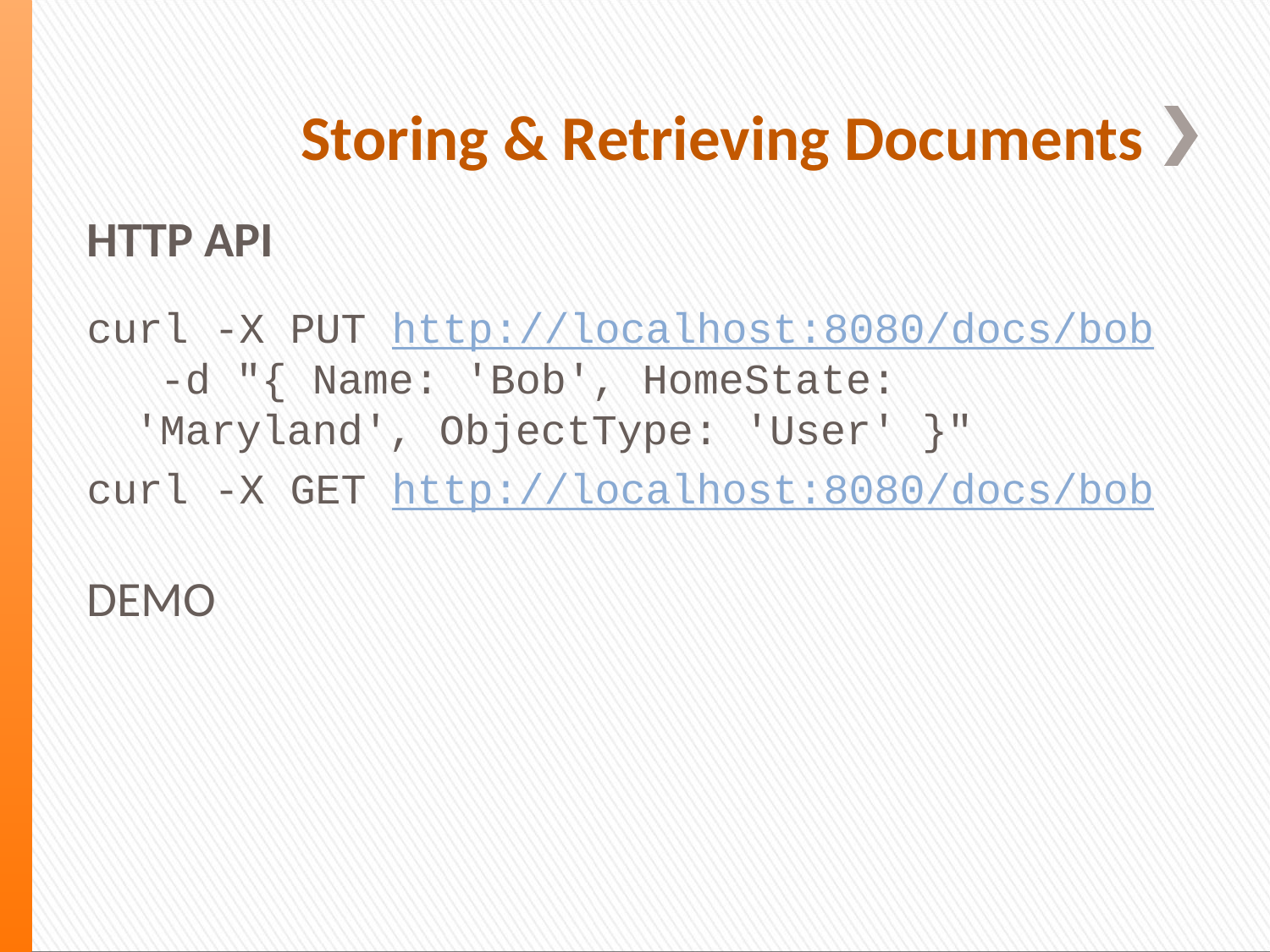

# Storing & Retrieving Documents
HTTP API

curl -X PUT http://localhost:8080/docs/bob
 -d "{ Name: 'Bob', HomeState: 'Maryland', ObjectType: 'User' }"
curl -X GET http://localhost:8080/docs/bob

DEMO